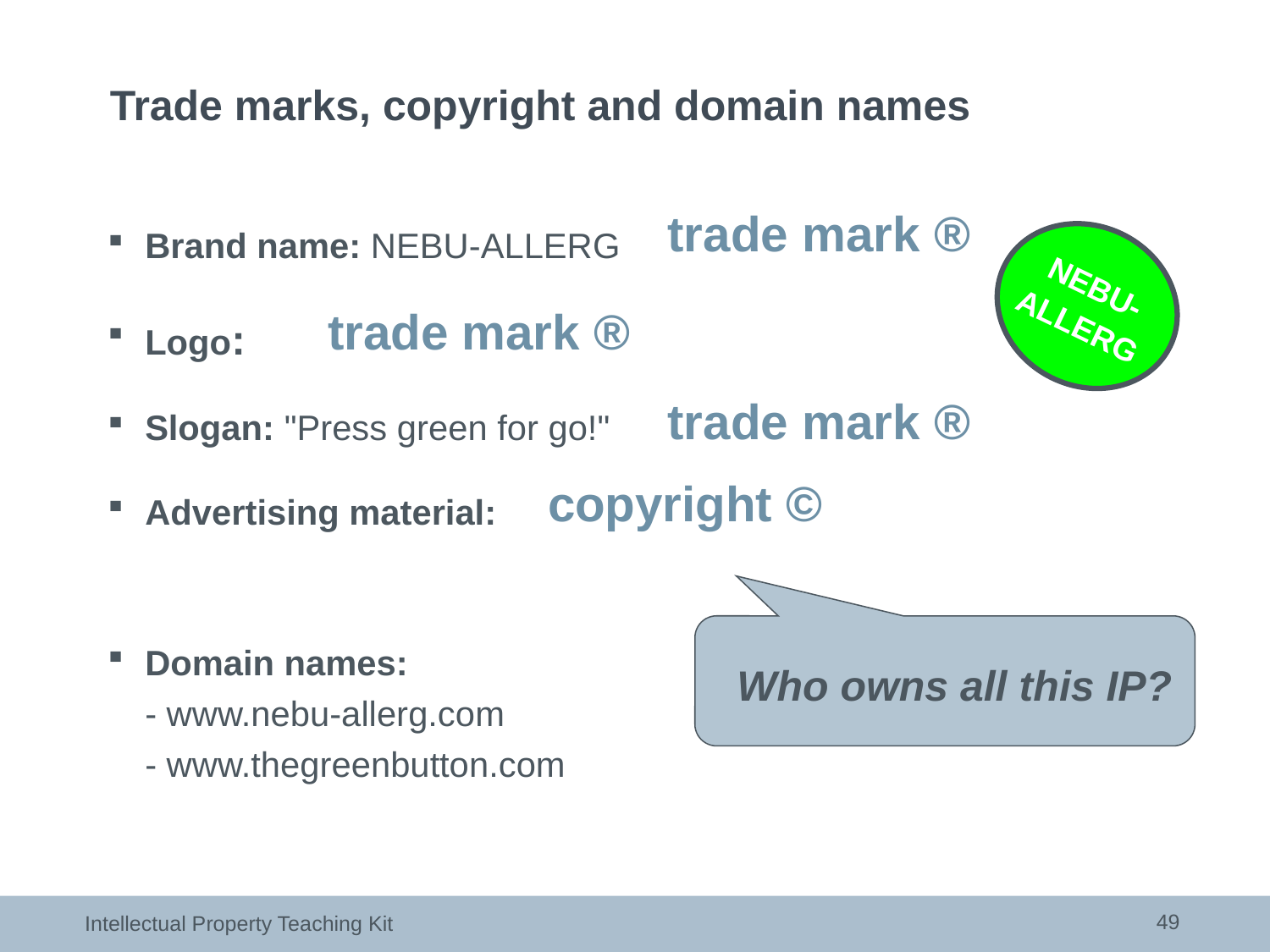

# Trade marks, copyright and domain names
Brand name: NEBU-ALLERG
Logo:
Slogan: "Press green for go!"
Advertising material:

trade mark ®
NEBU-
ALLERG
trade mark ®
trade mark ®
copyright ©

Who owns all this IP?
Domain names:
- www.nebu-allerg.com
- www.thegreenbutton.com

49
Intellectual Property Teaching Kit